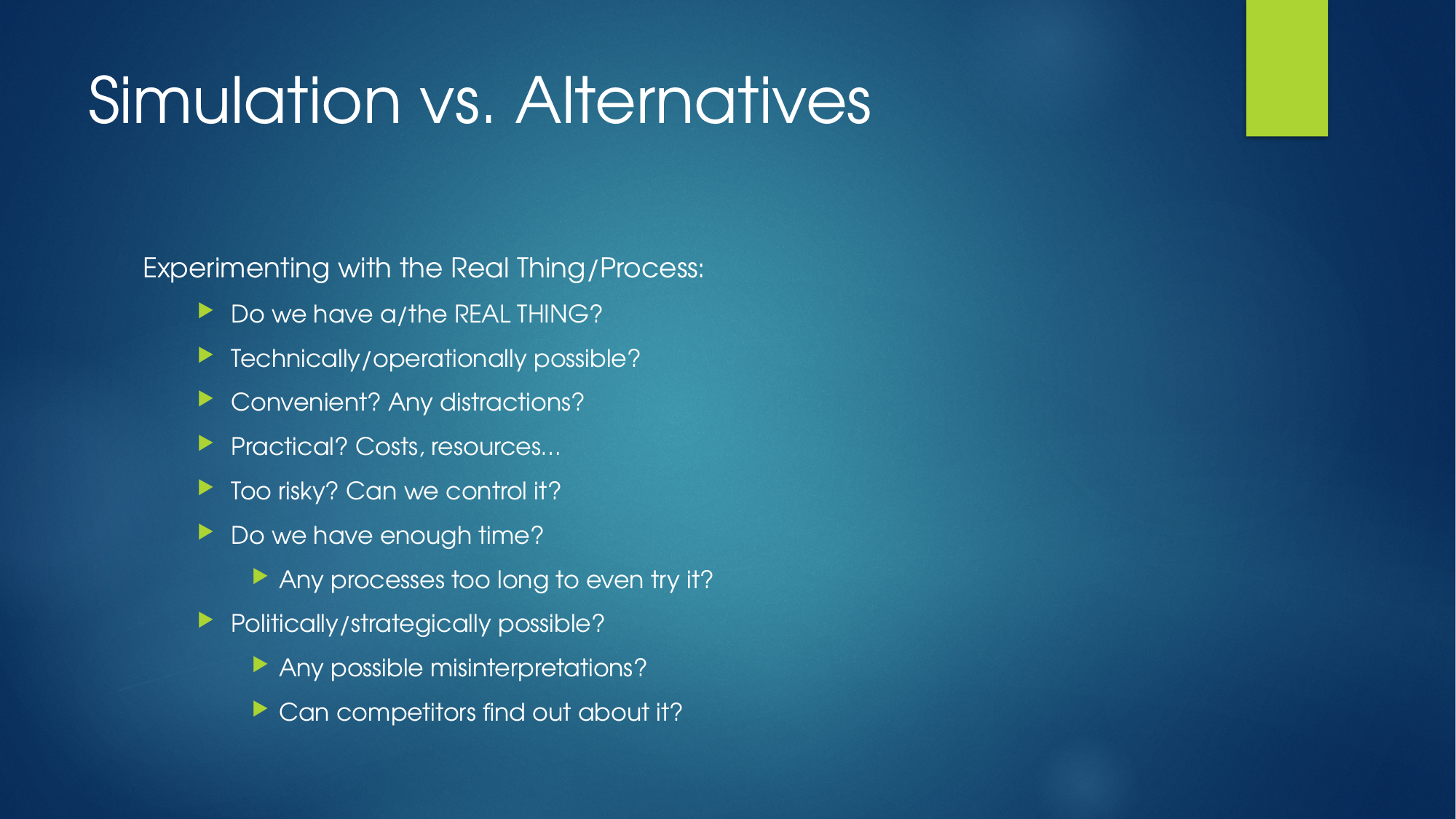

# Simulation vs. Alternatives
Experimenting with the Real Thing/Process:
Do we have a/the REAL THING?
Technically/operationally possible?
Convenient? Any distractions?
Practical? Costs, resources…
Too risky? Can we control it?
Do we have enough time?
Any processes too long to even try it?
Politically/strategically possible?
Any possible misinterpretations?
Can competitors find out about it?